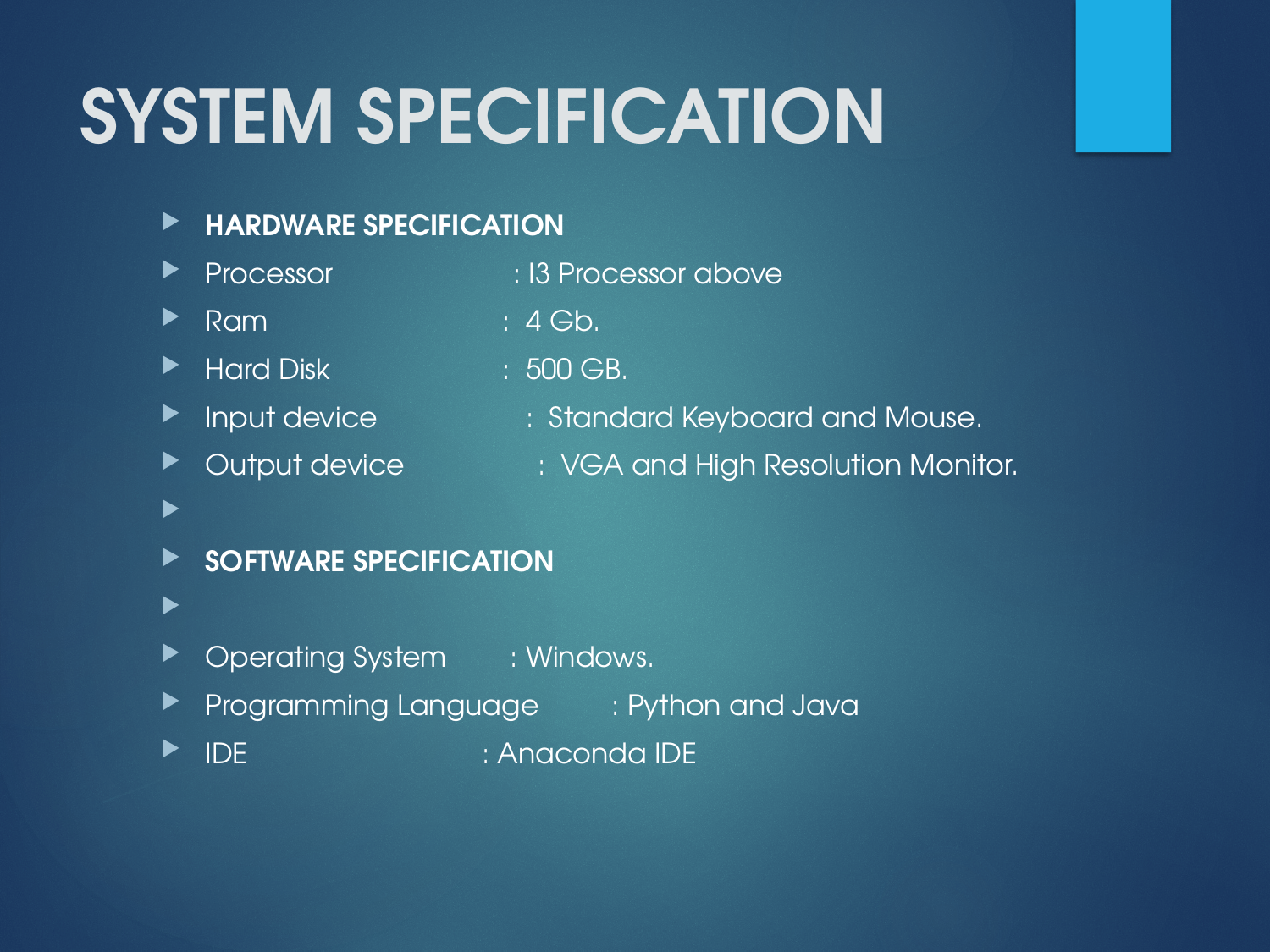

# SYSTEM SPECIFICATION
HARDWARE SPECIFICATION
Processor                       : I3 Processor above
Ram                              :  4 Gb.
Hard Disk                      :  500 GB.
Input device                   :  Standard Keyboard and Mouse.
Output device                 :  VGA and High Resolution Monitor.

SOFTWARE SPECIFICATION

Operating System		: Windows.
Programming Language	: Python and Java
IDE                              : Anaconda IDE